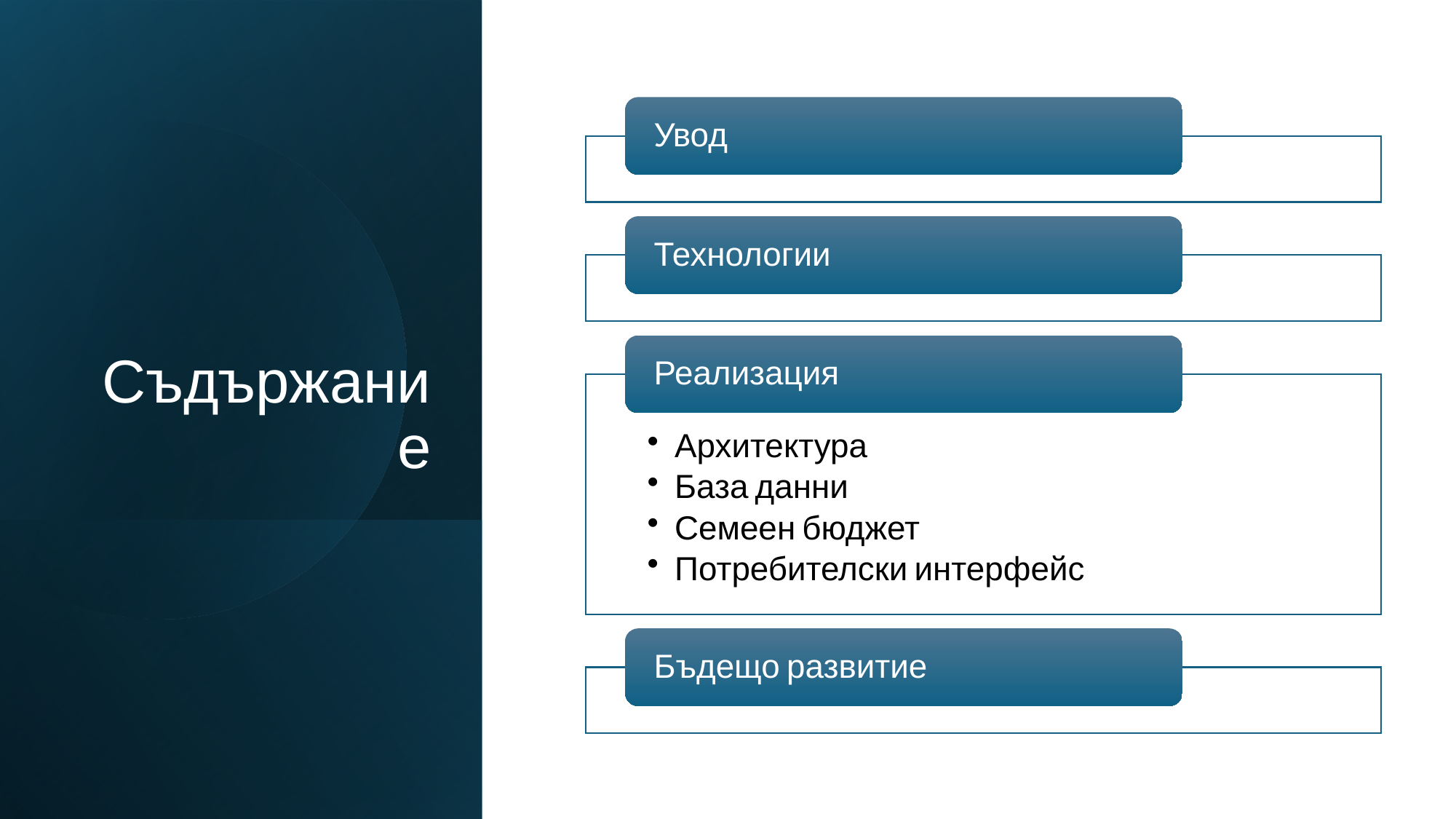

Увод
Технологии
Архитектура
База данни
Семеен бюджет
Потребителски интерфейс
Реализация
Бъдещо развитие

# Съдържание